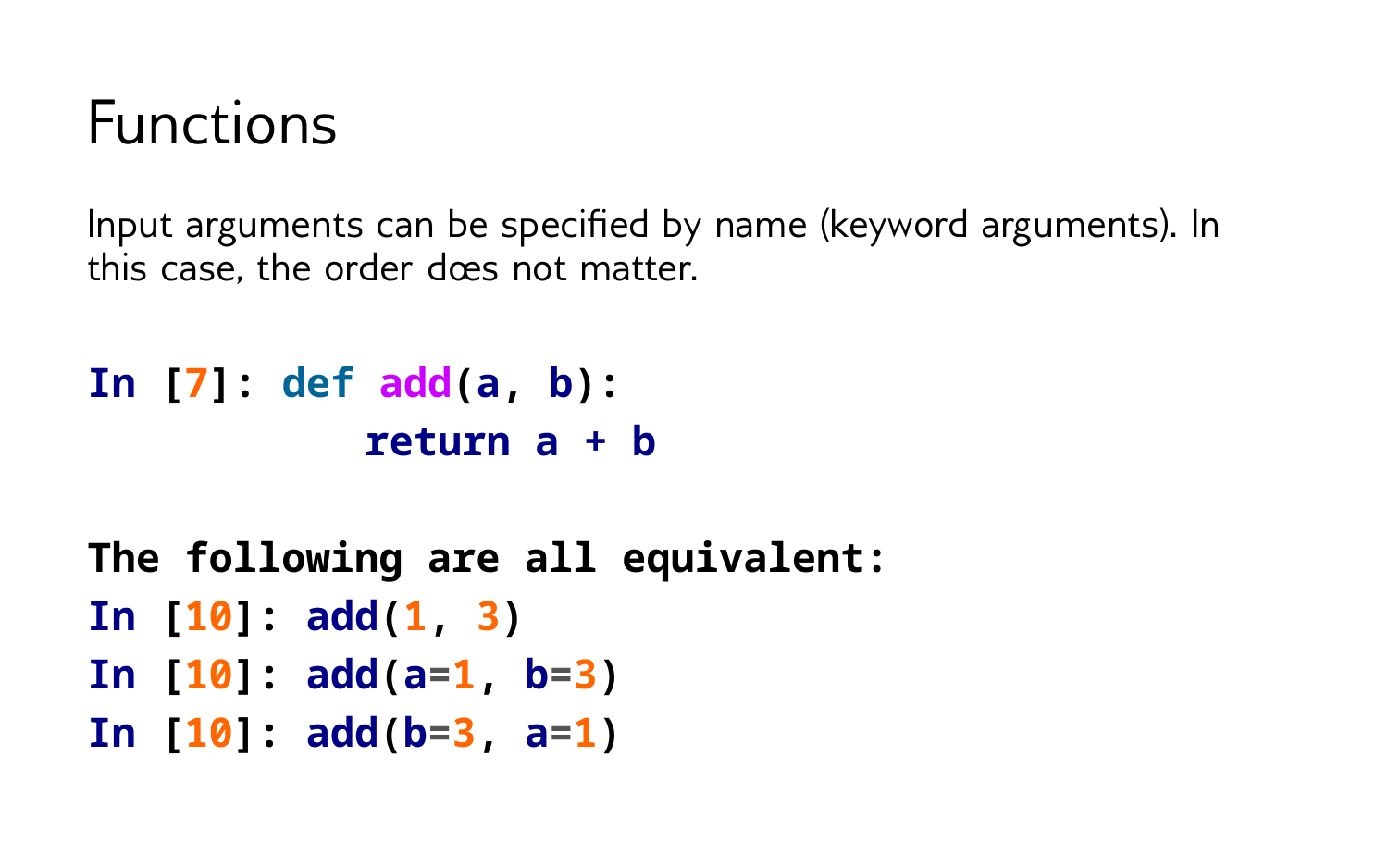

# Functions
Input arguments can be specified by name (keyword arguments). In this case, the order does not matter.

In [7]: def add(a, b):
		return a + b

The following are all equivalent:
In [10]: add(1, 3)
In [10]: add(a=1, b=3)
In [10]: add(b=3, a=1)